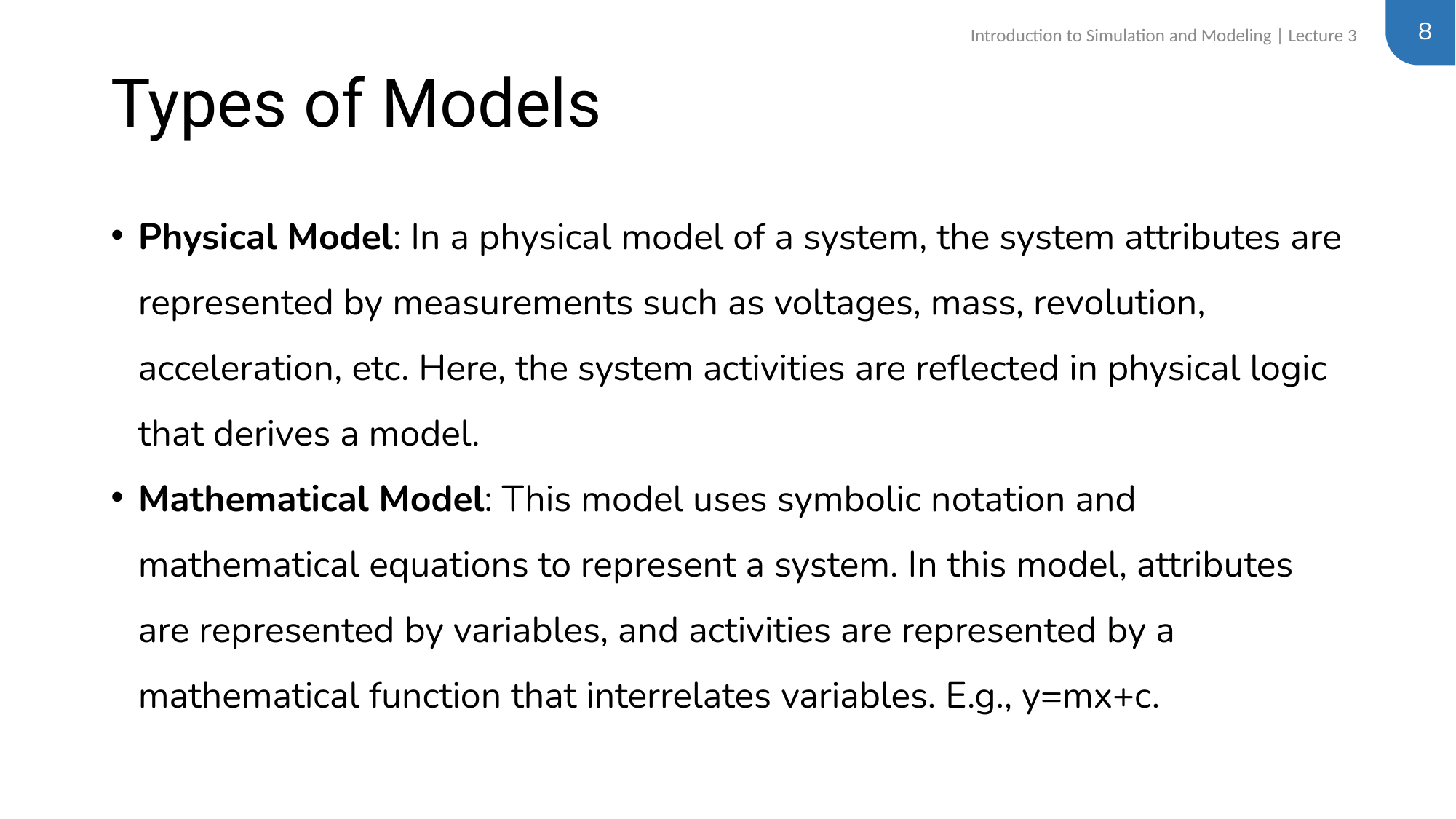

8
Introduction to Simulation and Modeling | Lecture 3
# Types of Models
Physical Model: In a physical model of a system, the system attributes are represented by measurements such as voltages, mass, revolution, acceleration, etc. Here, the system activities are reflected in physical logic that derives a model.
Mathematical Model: This model uses symbolic notation and mathematical equations to represent a system. In this model, attributes are represented by variables, and activities are represented by a mathematical function that interrelates variables. E.g., y=mx+c.